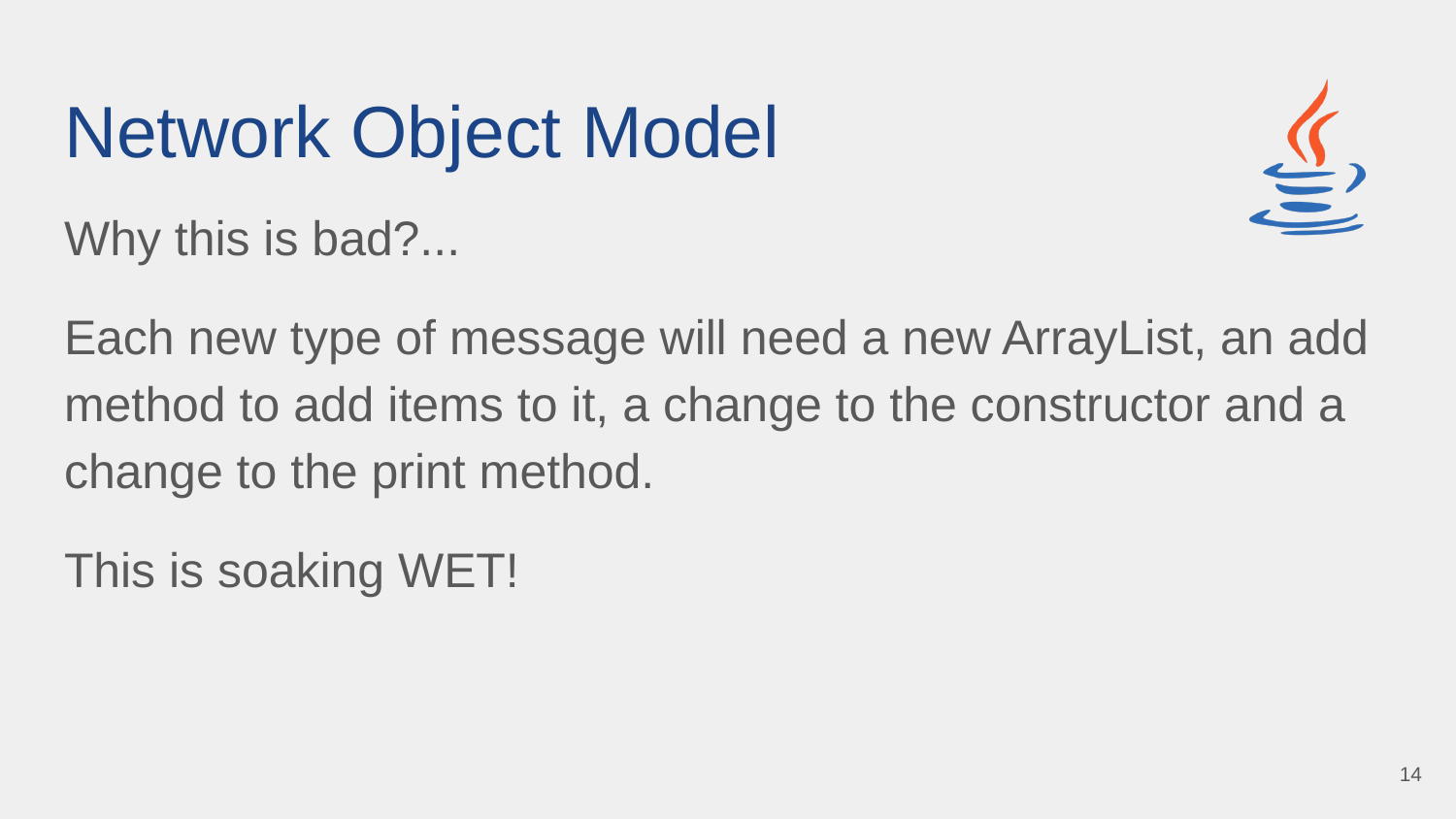

# Network Object Model
Why this is bad?...
Each new type of message will need a new ArrayList, an add method to add items to it, a change to the constructor and a change to the print method.
This is soaking WET!
14